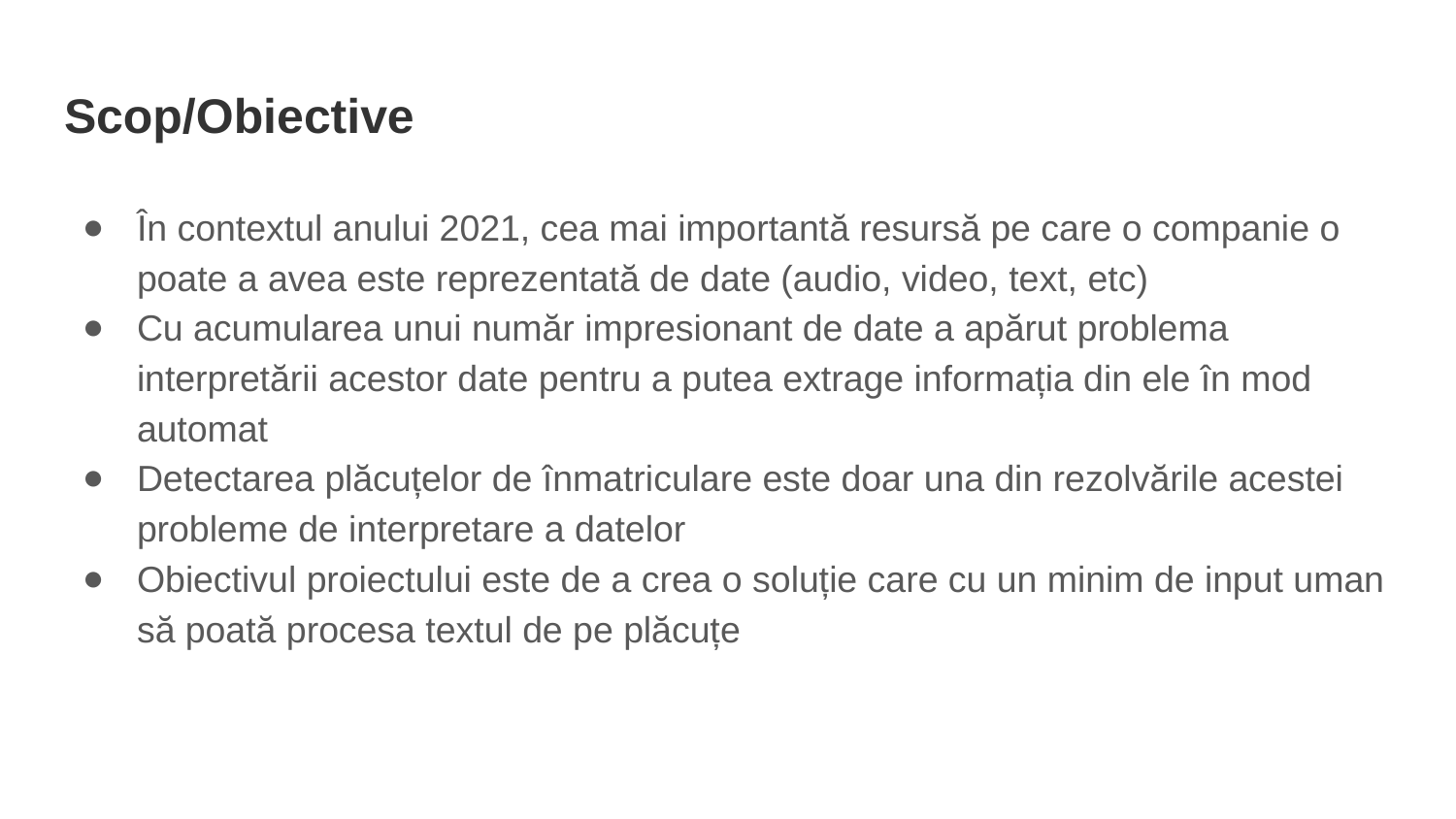

# Scop/Obiective
În contextul anului 2021, cea mai importantă resursă pe care o companie o poate a avea este reprezentată de date (audio, video, text, etc)
Cu acumularea unui număr impresionant de date a apărut problema interpretării acestor date pentru a putea extrage informația din ele în mod automat
Detectarea plăcuțelor de înmatriculare este doar una din rezolvările acestei probleme de interpretare a datelor
Obiectivul proiectului este de a crea o soluție care cu un minim de input uman să poată procesa textul de pe plăcuțe